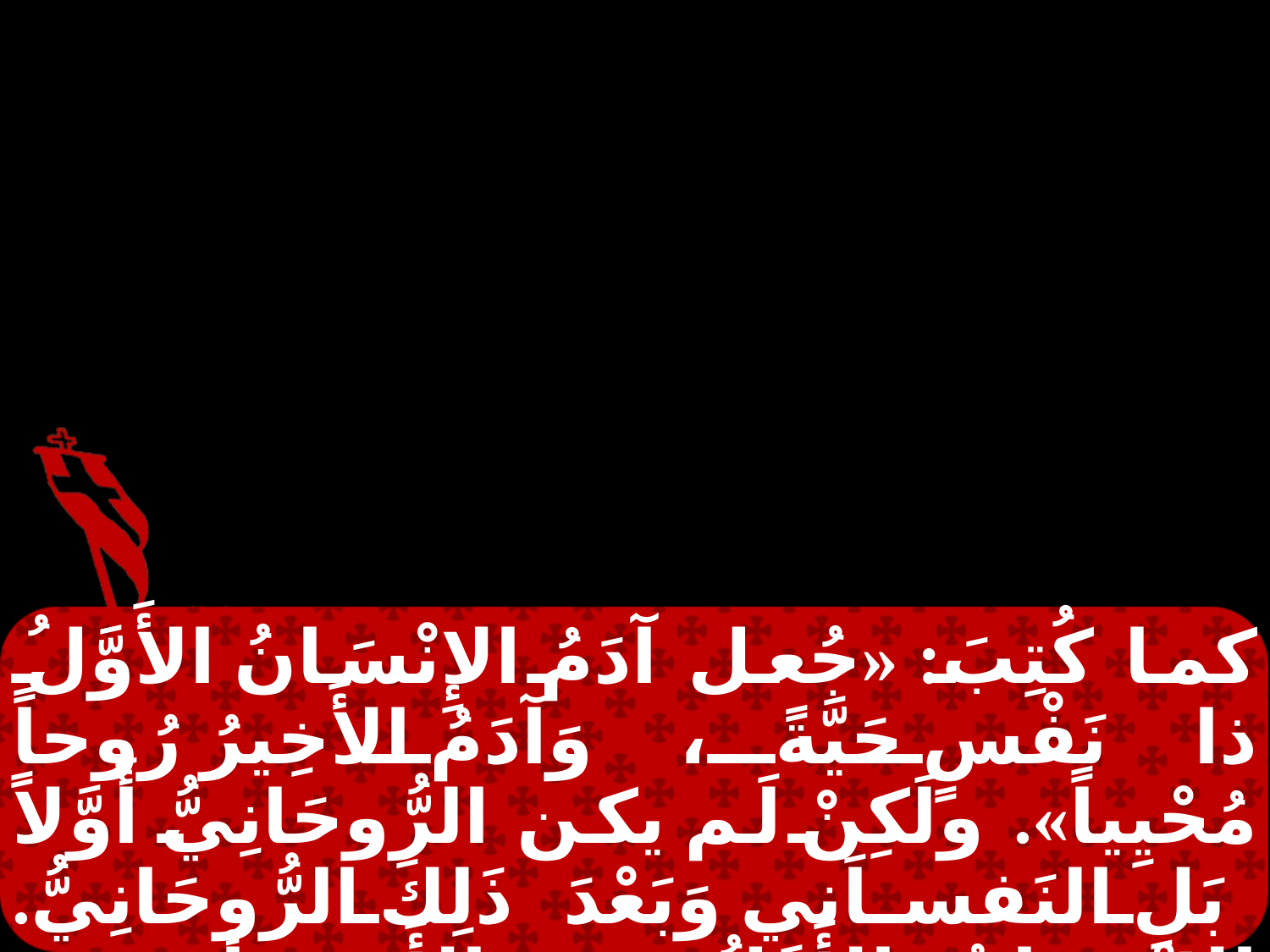

كما كُتِبَ: «جُعل آدَمُ الإِنْسَانُ الأَوَّلُ ذا نَفْسٍ حَيَّةً، وَآدَمُ الأَخِيرُ رُوحاً مُحْيِياً». ولَكِنْ لَم يكن الرُّوحَانِيُّ أَوَّلاً بَلِ النَفساَني وَبَعْدَ ذَلِكَ الرُّوحَانِيُّ. الإِنْسَانُ الأَوَّلُ مِنَ الأَرْضِ أرضي. والإِنْسَانُ الثَّانِي الرَّبُّ مِنَ السَّمَاءِ.